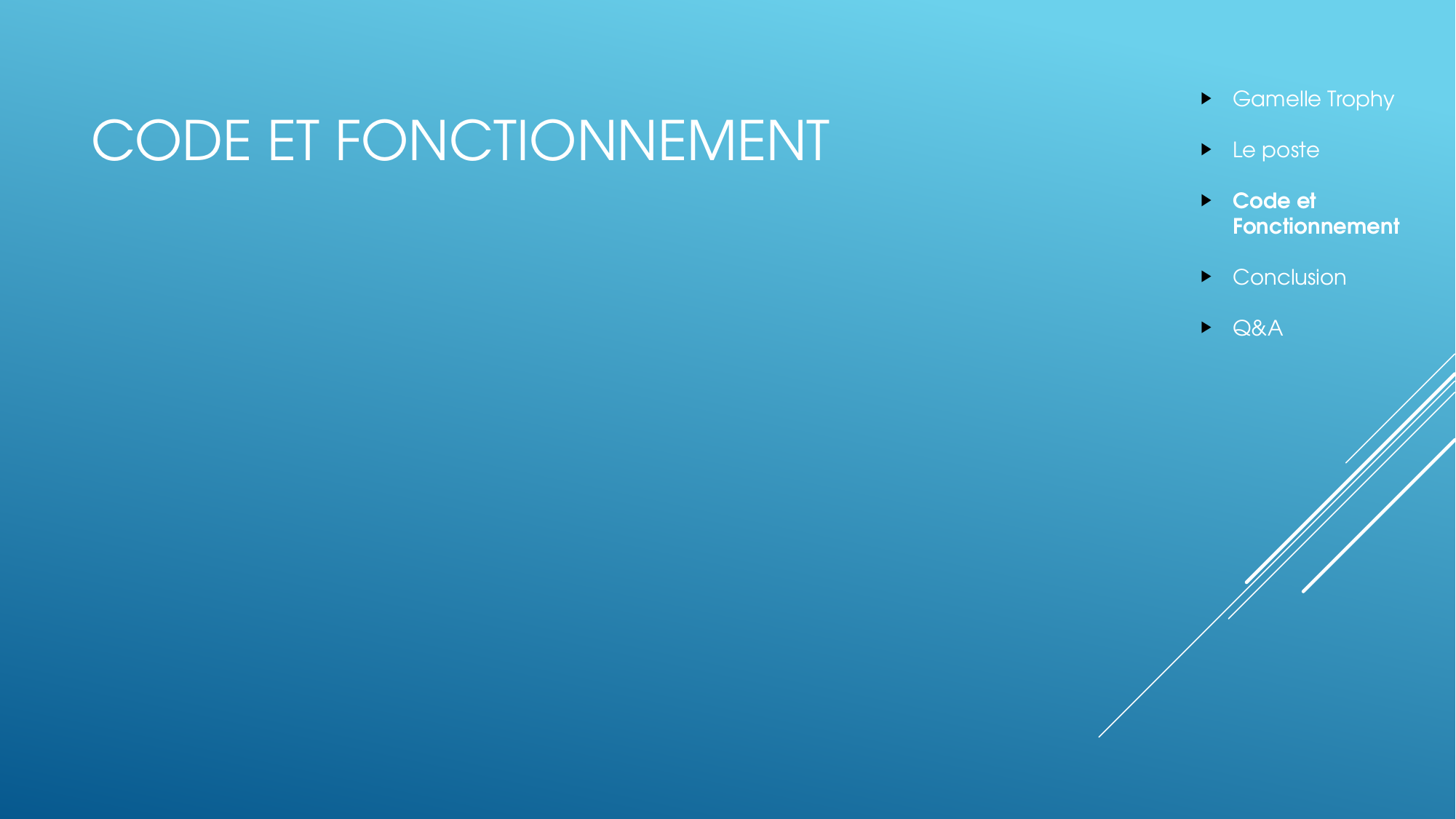

# Code et Fonctionnement
Gamelle Trophy

Le poste

Code et Fonctionnement

Conclusion

Q&A